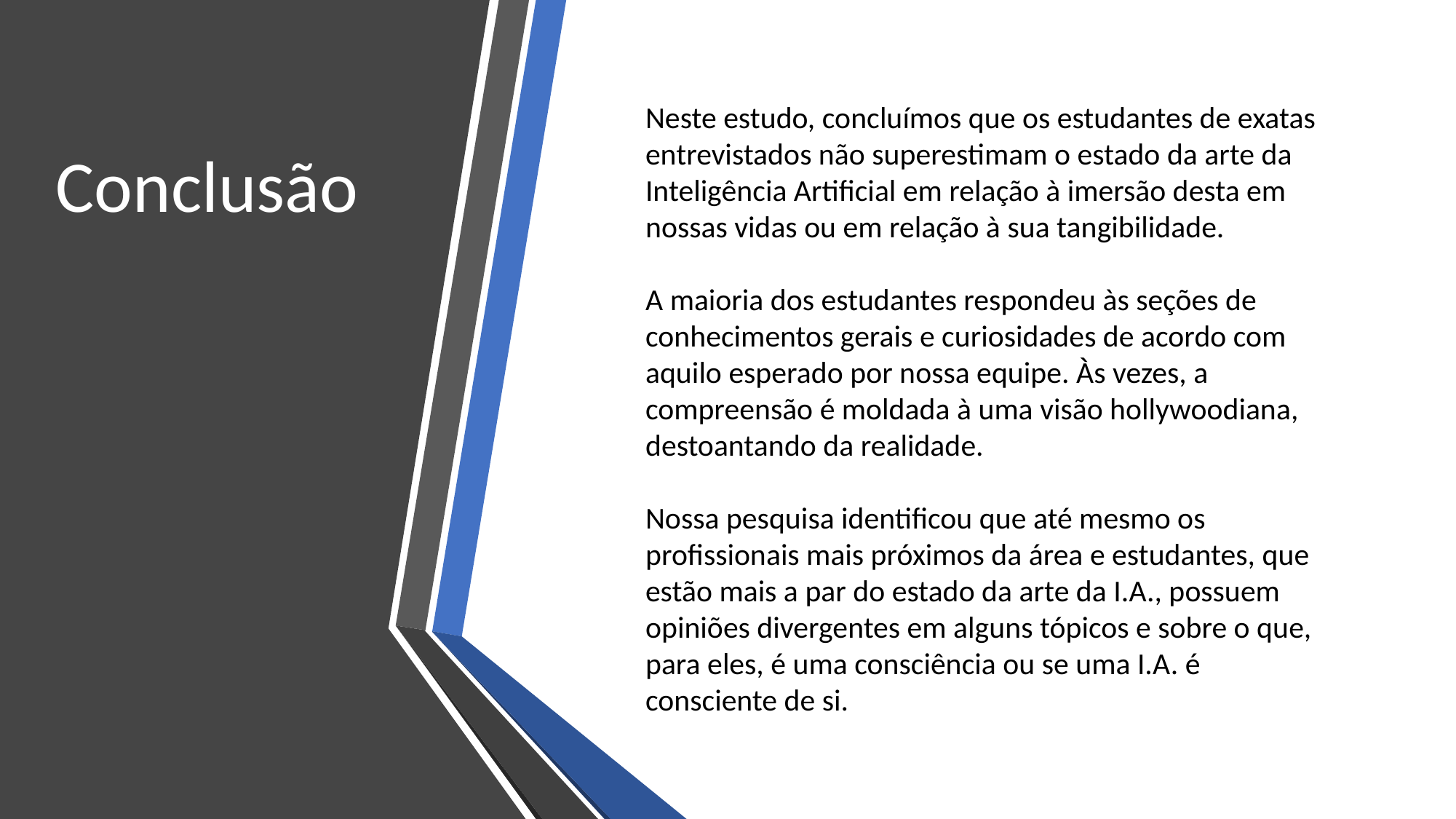

Conclusão
Neste estudo, concluímos que os estudantes de exatas entrevistados não superestimam o estado da arte da Inteligência Artificial em relação à imersão desta em nossas vidas ou em relação à sua tangibilidade.

A maioria dos estudantes respondeu às seções de conhecimentos gerais e curiosidades de acordo com aquilo esperado por nossa equipe. Às vezes, a compreensão é moldada à uma visão hollywoodiana, destoantando da realidade.

Nossa pesquisa identificou que até mesmo os profissionais mais próximos da área e estudantes, que estão mais a par do estado da arte da I.A., possuem opiniões divergentes em alguns tópicos e sobre o que, para eles, é uma consciência ou se uma I.A. é consciente de si.